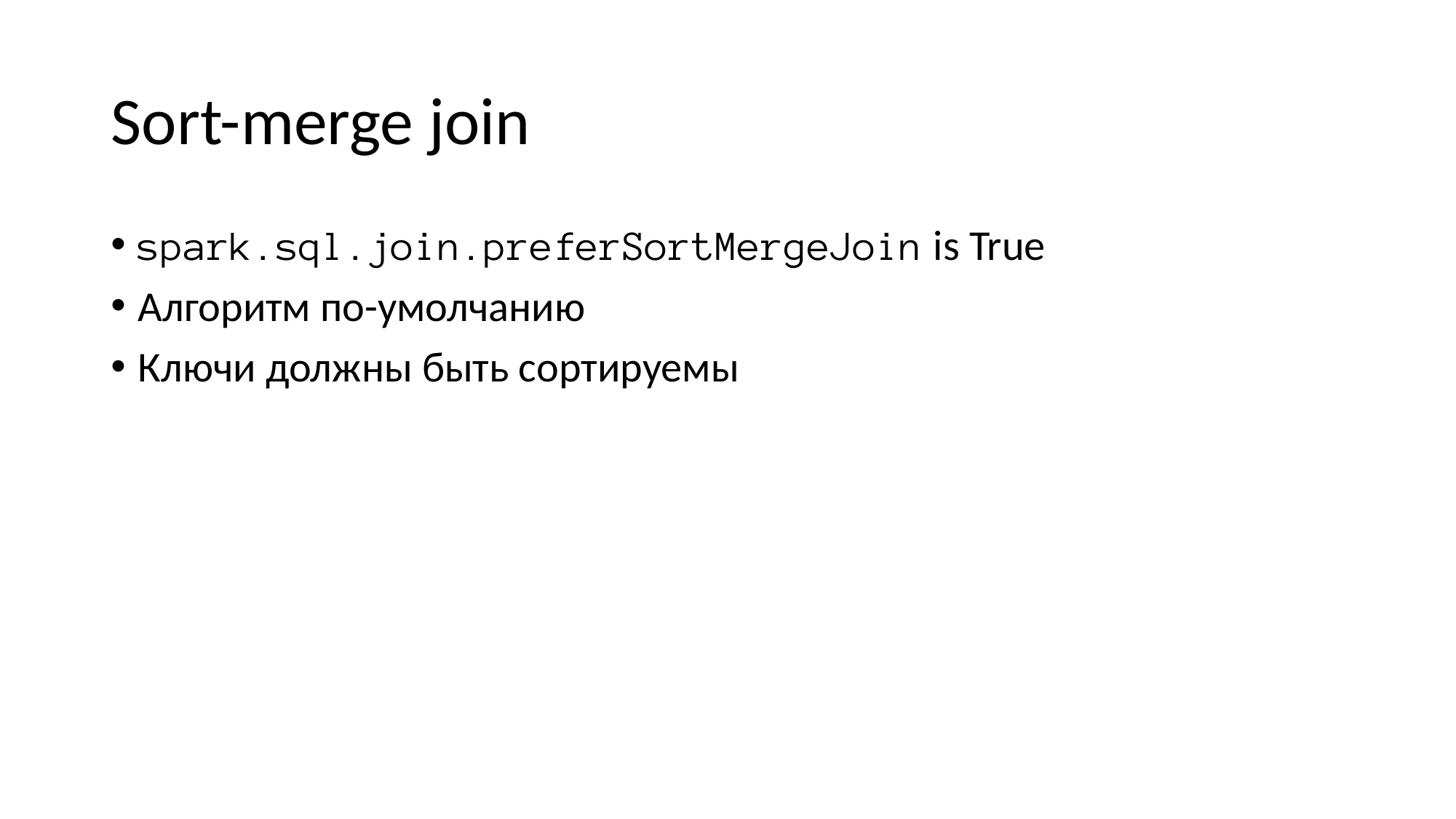

# Sort-merge join
spark.sql.join.preferSortMergeJoin is True
Алгоритм по-умолчанию
Ключи должны быть сортируемы